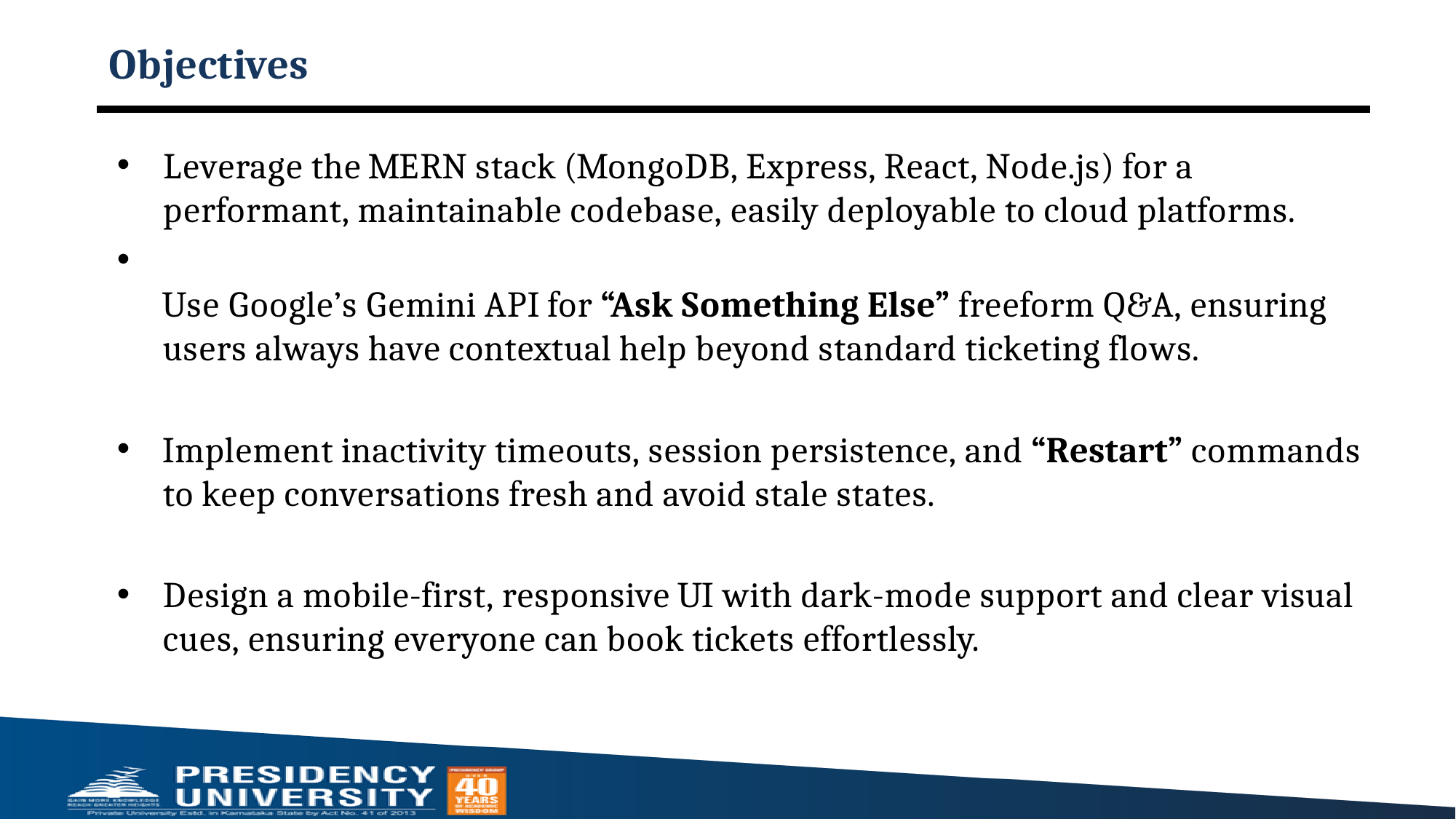

# Objectives
Leverage the MERN stack (MongoDB, Express, React, Node.js) for a performant, maintainable codebase, easily deployable to cloud platforms.
Use Google’s Gemini API for “Ask Something Else” freeform Q&A, ensuring users always have contextual help beyond standard ticketing flows.

Implement inactivity timeouts, session persistence, and “Restart” commands to keep conversations fresh and avoid stale states.

Design a mobile-first, responsive UI with dark-mode support and clear visual cues, ensuring everyone can book tickets effortlessly.